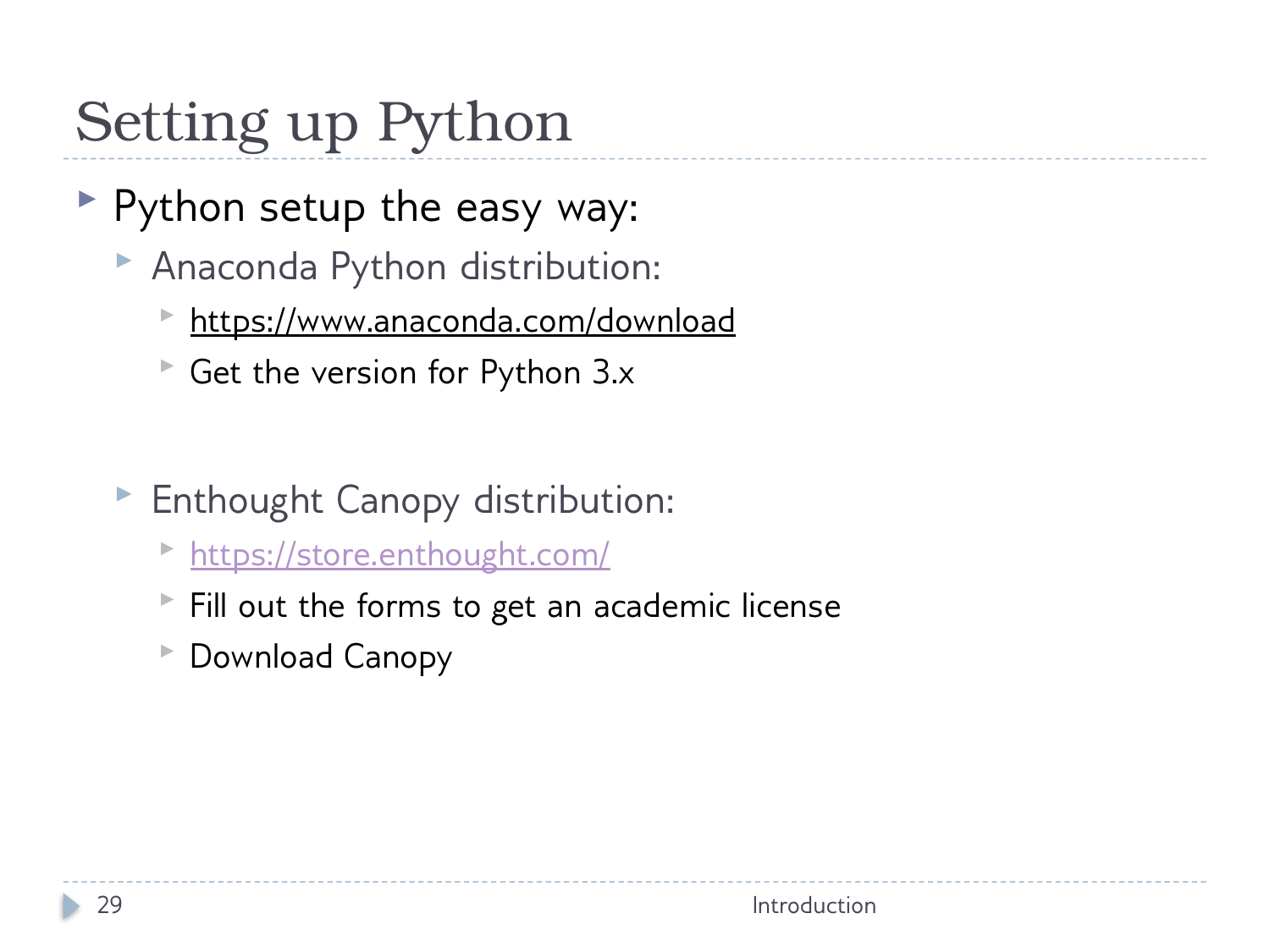

# Setting up Python
Python setup the easy way:
Anaconda Python distribution:
https://www.anaconda.com/download
Get the version for Python 3.x

Enthought Canopy distribution:
https://store.enthought.com/
Fill out the forms to get an academic license
Download Canopy

29
Introduction